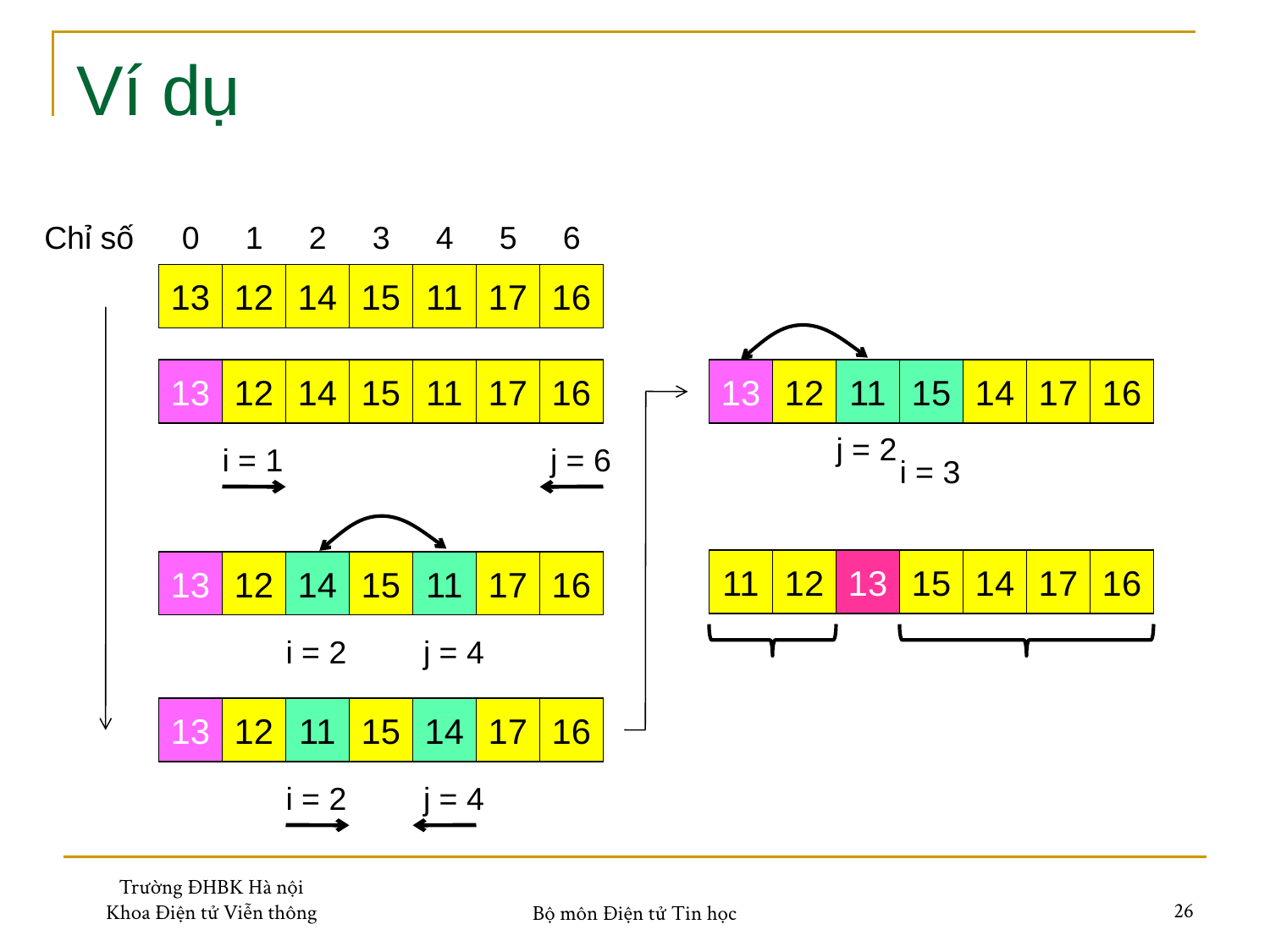

# Ví dụ
Chỉ số
0
1
2
3
4
5
6
13
12
14
15
11
17
16

13
12
14
15
11
17
16
13
12
11
15
14
17
16
j = 2
i = 1
j = 6
i = 3

11
12
13
15
14
17
16
13
12
14
15
11
17
16

i = 2
j = 4
13
12
11
15
14
17
16
i = 2
j = 4
Trường ĐHBK Hà nội
Khoa Điện tử Viễn thông
26
Bộ môn Điện tử Tin học